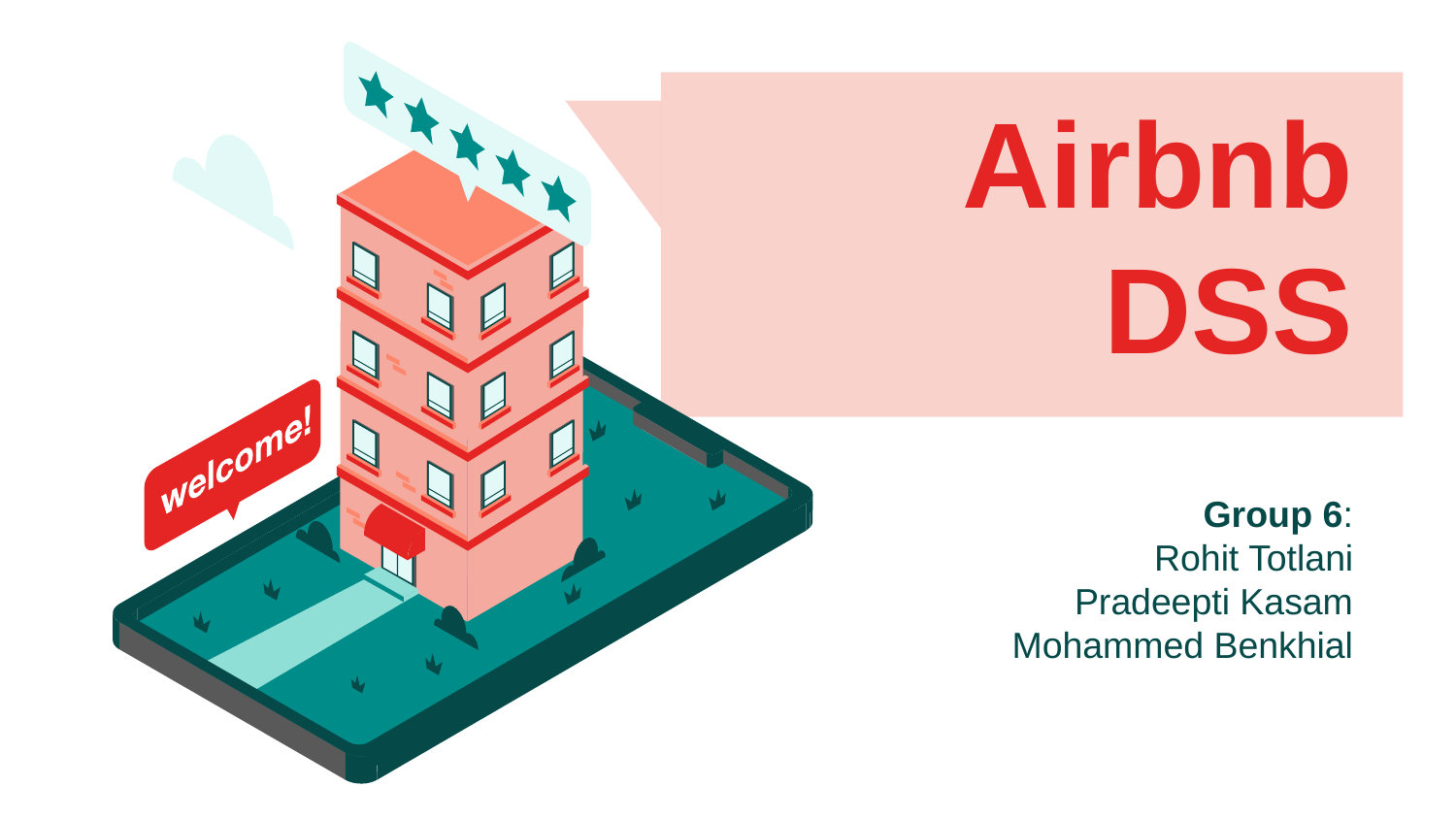

# Airbnb DSS

Group 6:
Rohit Totlani
Pradeepti Kasam
Mohammed Benkhial